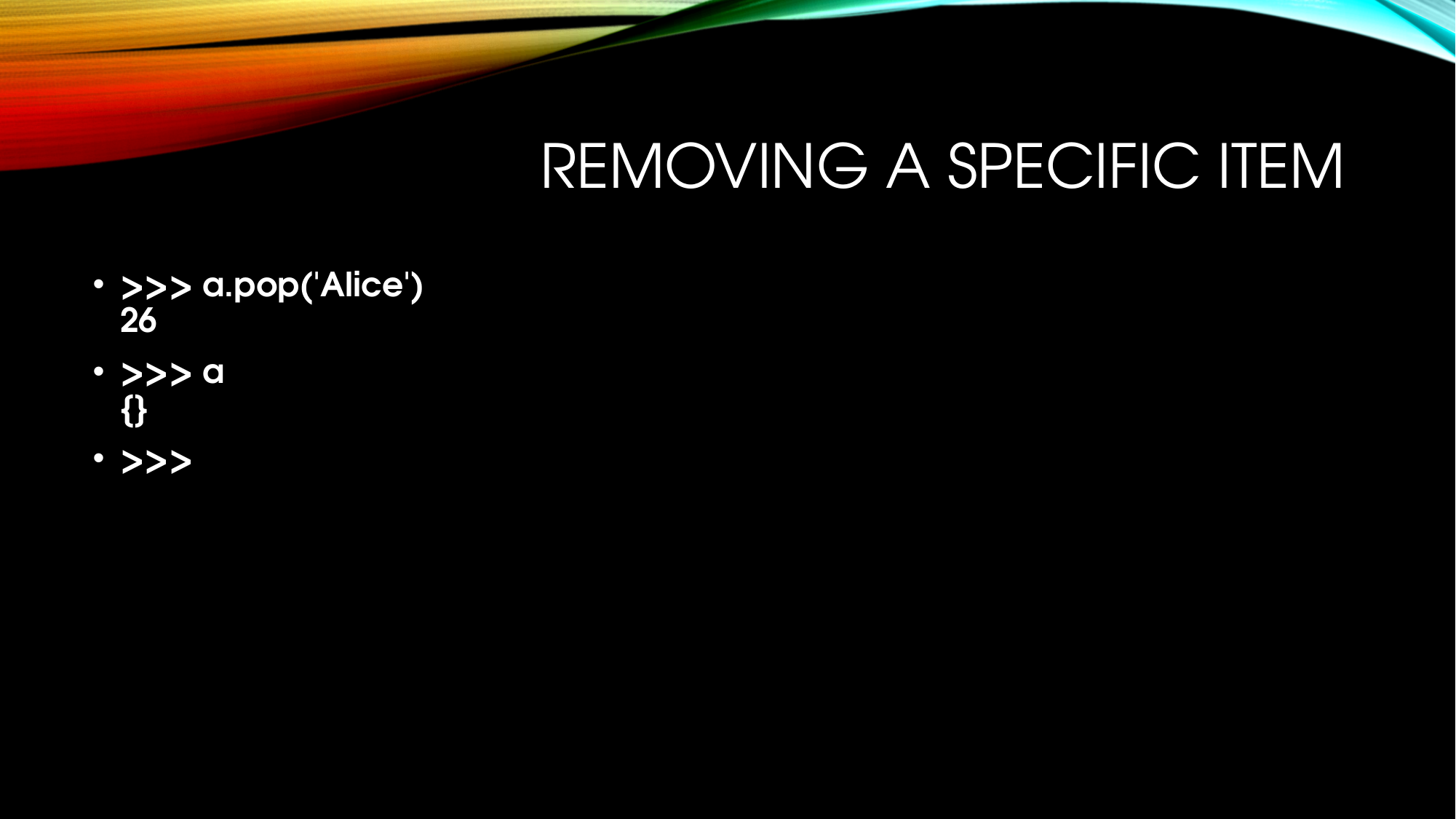

# Removing a specific item
>>> a.pop('Alice')
26
>>> a
{}
>>>